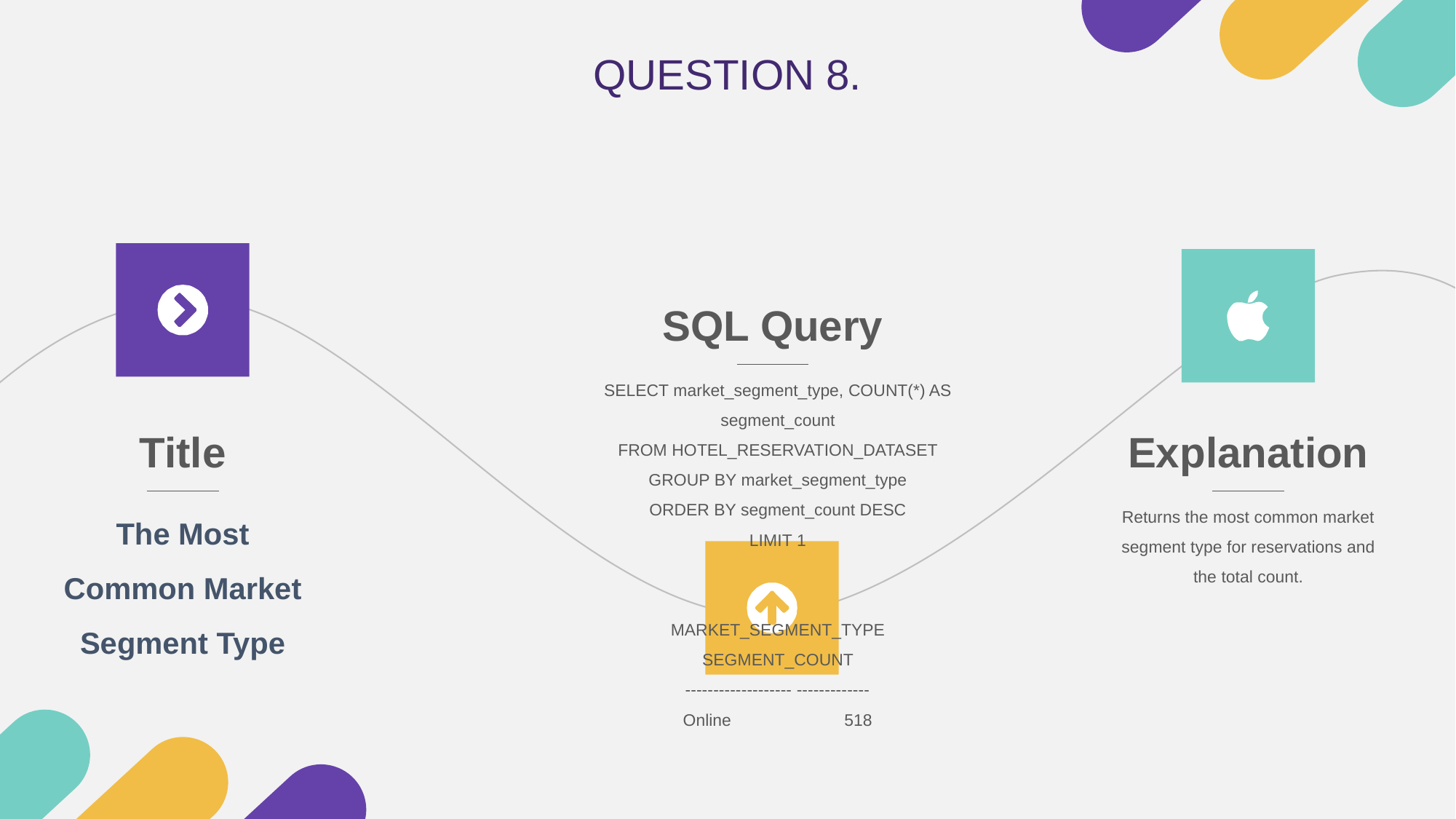

QUESTION 8.

SQL Query
SELECT market_segment_type, COUNT(*) AS segment_count
FROM HOTEL_RESERVATION_DATASET
GROUP BY market_segment_type
ORDER BY segment_count DESC
LIMIT 1

MARKET_SEGMENT_TYPE SEGMENT_COUNT
------------------- -------------
Online                        518
Title
Explanation
The Most Common Market Segment Type
Returns the most common market segment type for reservations and the total count.